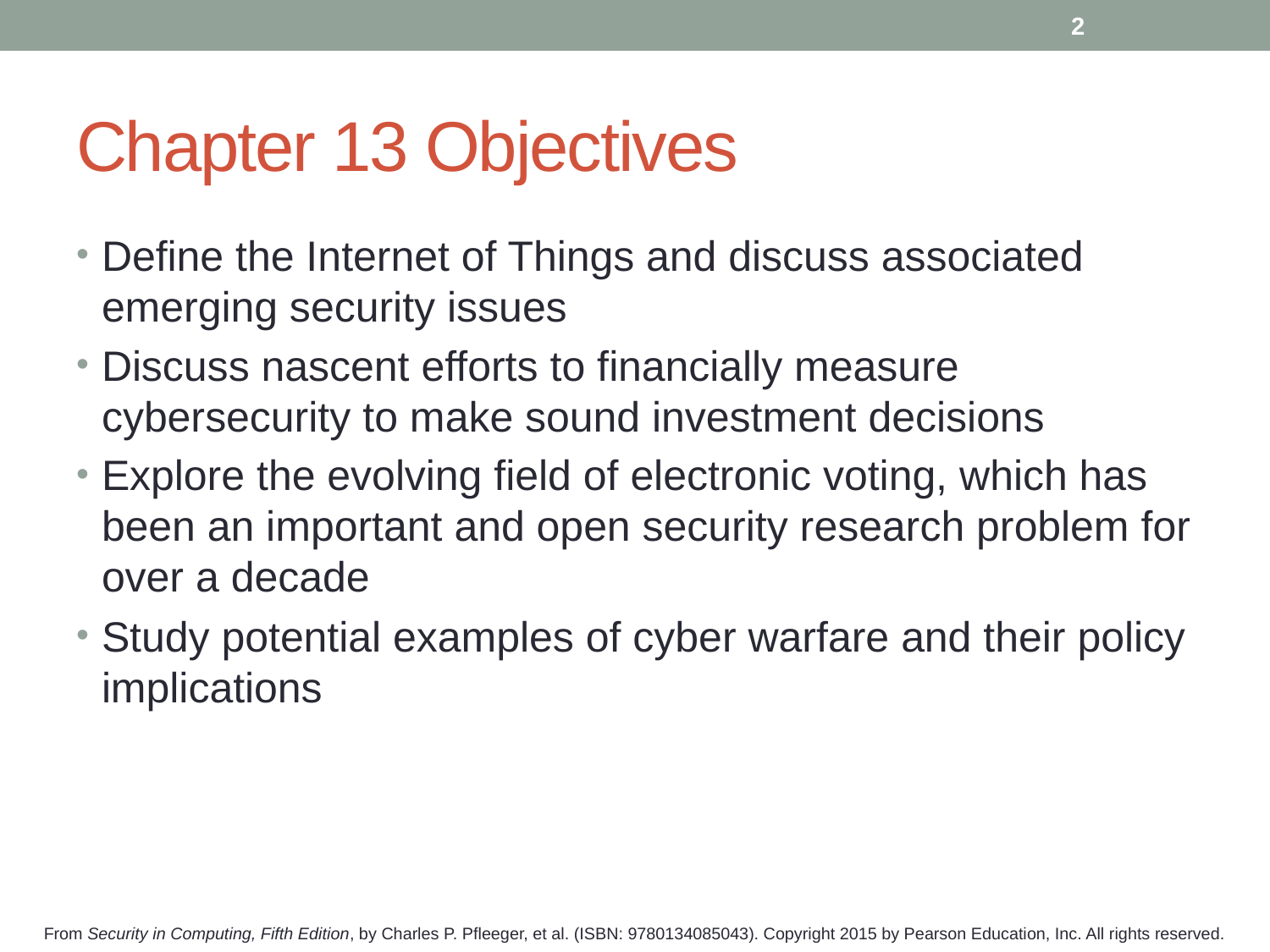

2
# Chapter 13 Objectives
Define the Internet of Things and discuss associated emerging security issues
Discuss nascent efforts to financially measure cybersecurity to make sound investment decisions
Explore the evolving field of electronic voting, which has been an important and open security research problem for over a decade
Study potential examples of cyber warfare and their policy implications